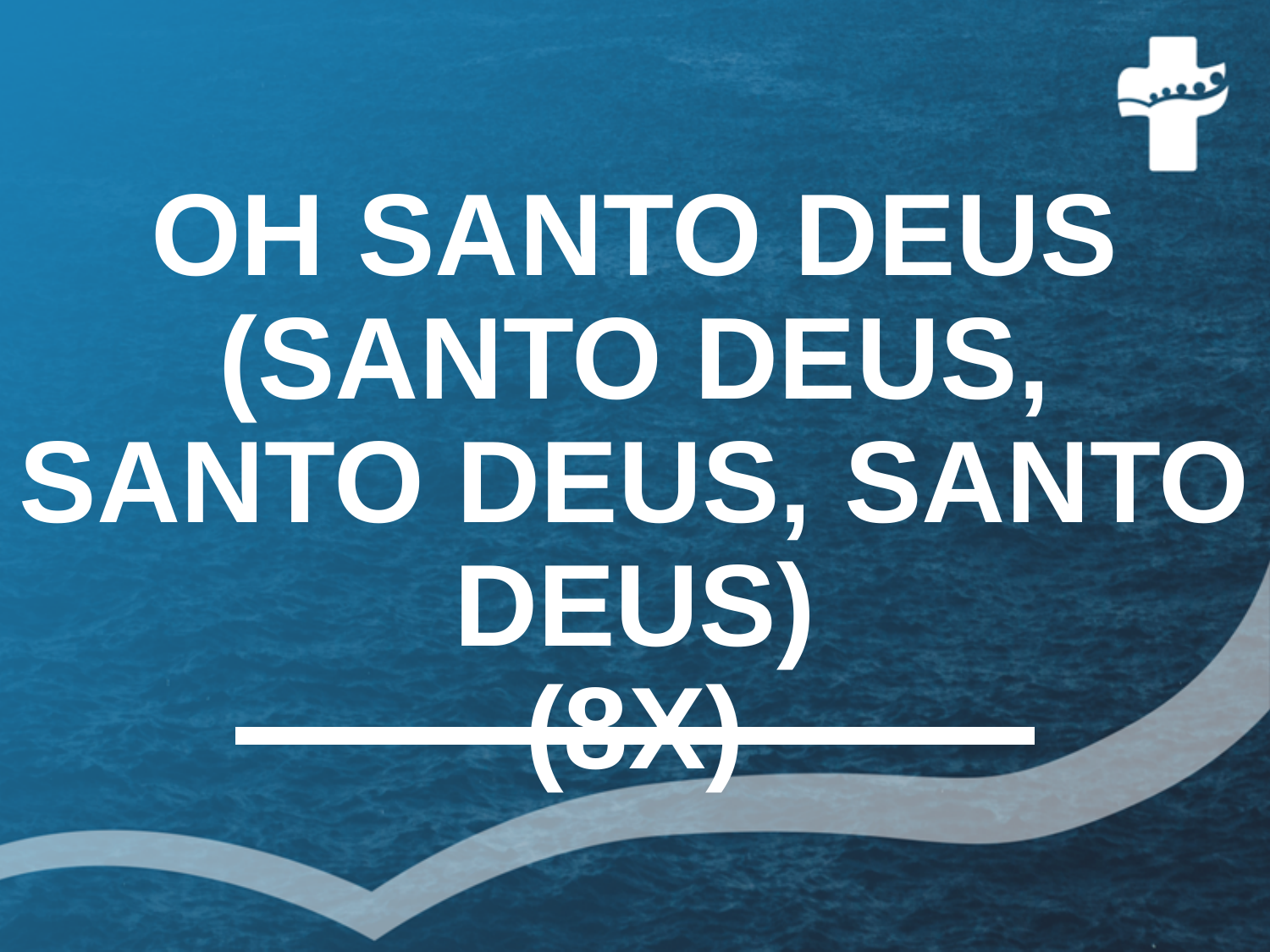

# OH SANTO DEUS (SANTO DEUS, SANTO DEUS, SANTO DEUS) (8X)